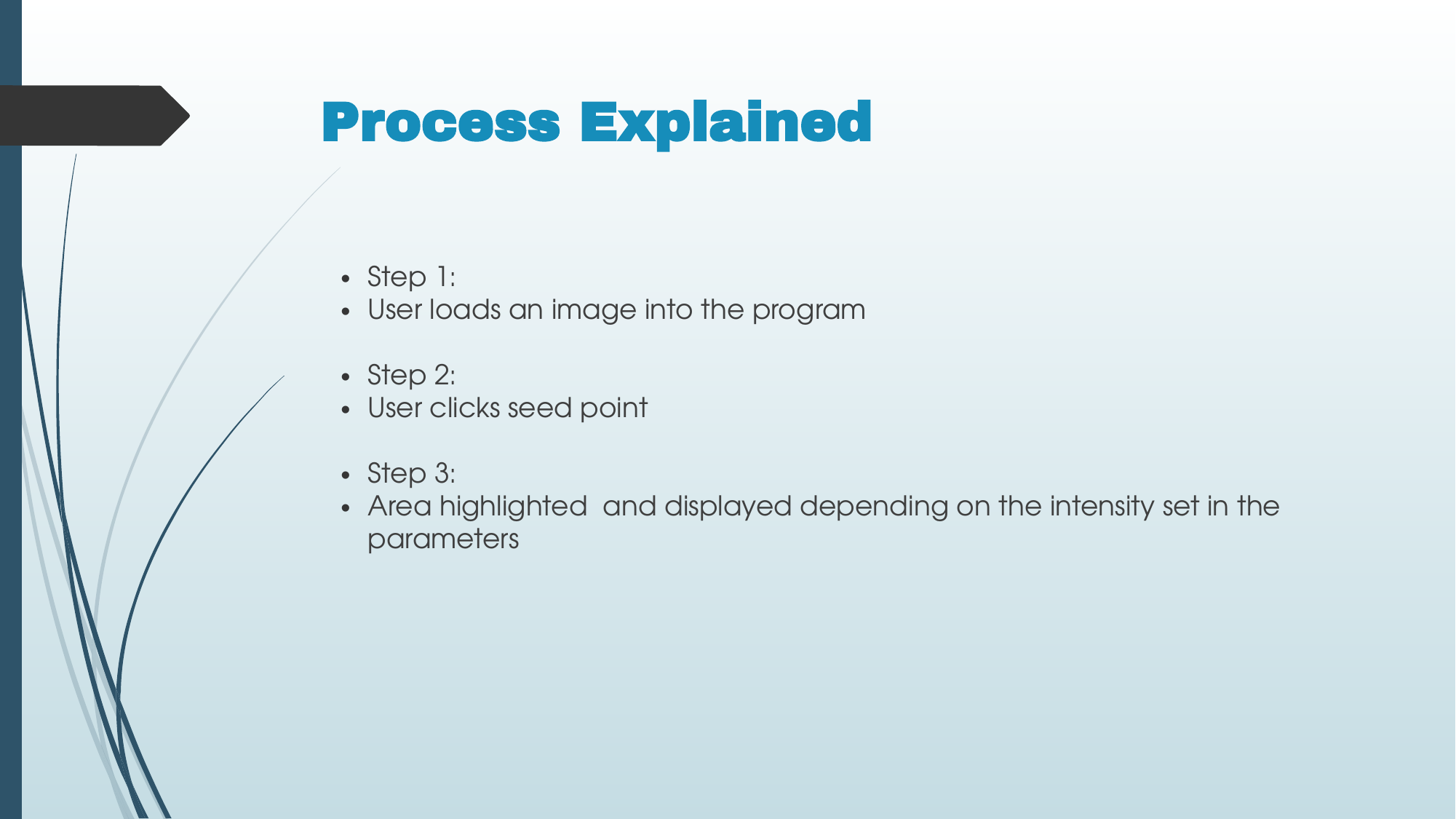

# Process Explained

Step 1:
User loads an image into the program

Step 2:
User clicks seed point

Step 3:
Area highlighted  and displayed depending on the intensity set in the parameters